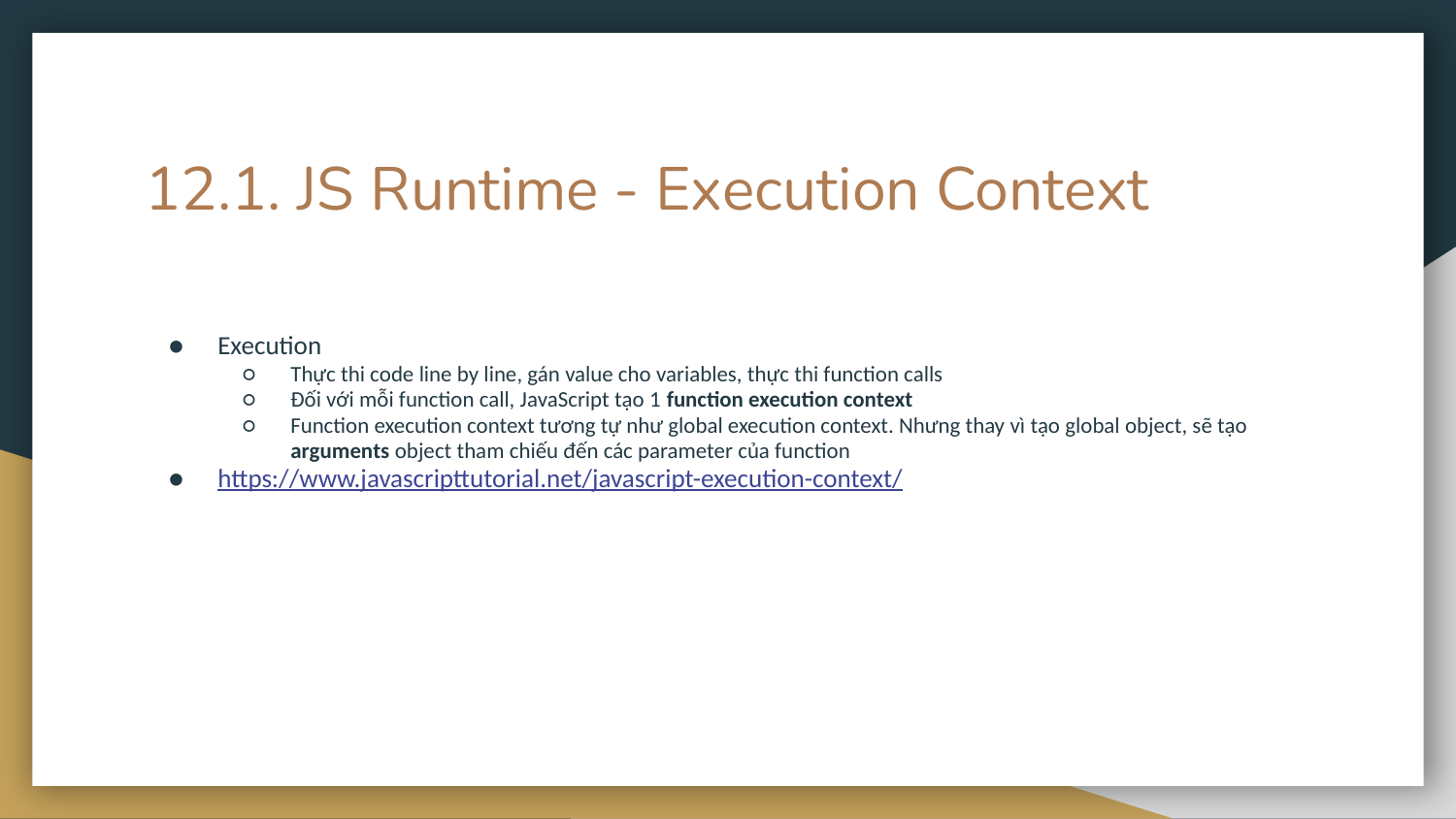

# 12.1. JS Runtime - Execution Context
Execution
Thực thi code line by line, gán value cho variables, thực thi function calls
Đối với mỗi function call, JavaScript tạo 1 function execution context
Function execution context tương tự như global execution context. Nhưng thay vì tạo global object, sẽ tạo arguments object tham chiếu đến các parameter của function
https://www.javascripttutorial.net/javascript-execution-context/